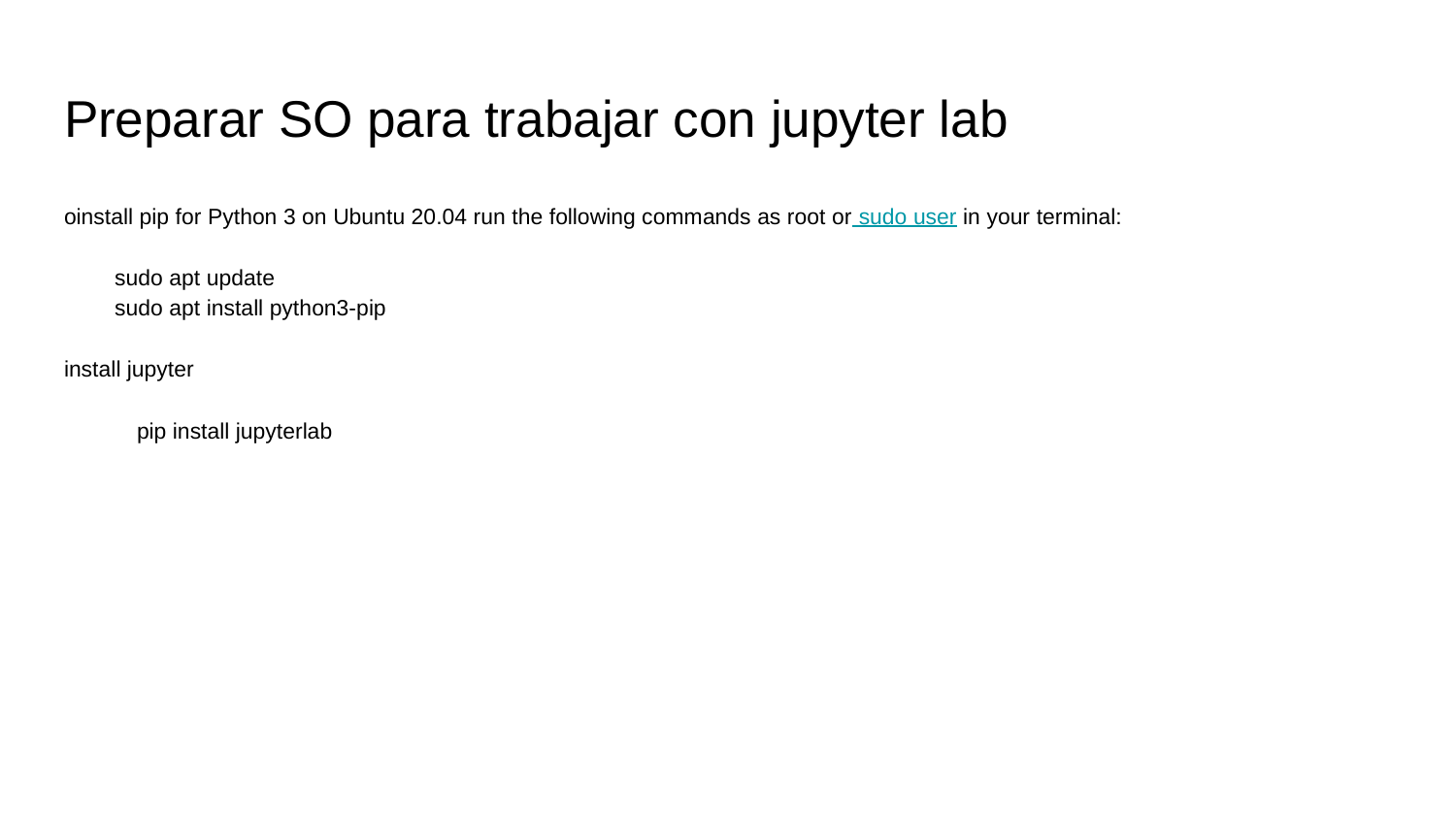

# Preparar SO para trabajar con jupyter lab
oinstall pip for Python 3 on Ubuntu 20.04 run the following commands as root or sudo user in your terminal:

        sudo apt update
        sudo apt install python3-pip

install jupyter

pip install jupyterlab